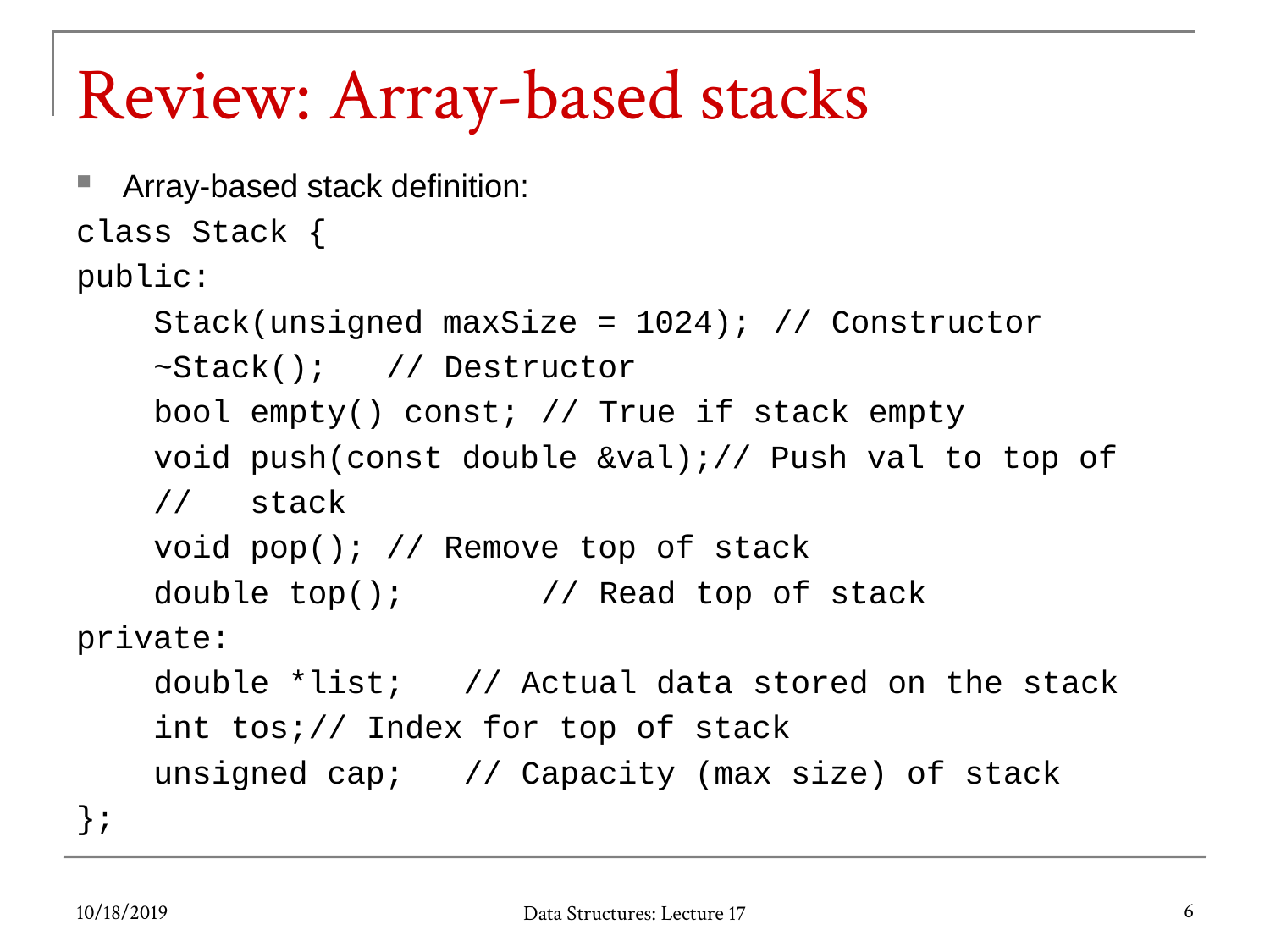

# Review: Array-based stacks
Array-based stack definition:
class Stack {
public:
	Stack(unsigned maxSize = 1024);	// Constructor
	~Stack();				// Destructor
	bool empty() const;		// True if stack empty
	void push(const double &val);// Push val to top of
						//   stack
	void pop();			// Remove top of stack
	double top();			// Read top of stack
private:
	double *list;	// Actual data stored on the stack
	int tos;		// Index for top of stack
	unsigned cap;	// Capacity (max size) of stack
};
10/18/2019
6
Data Structures: Lecture 17